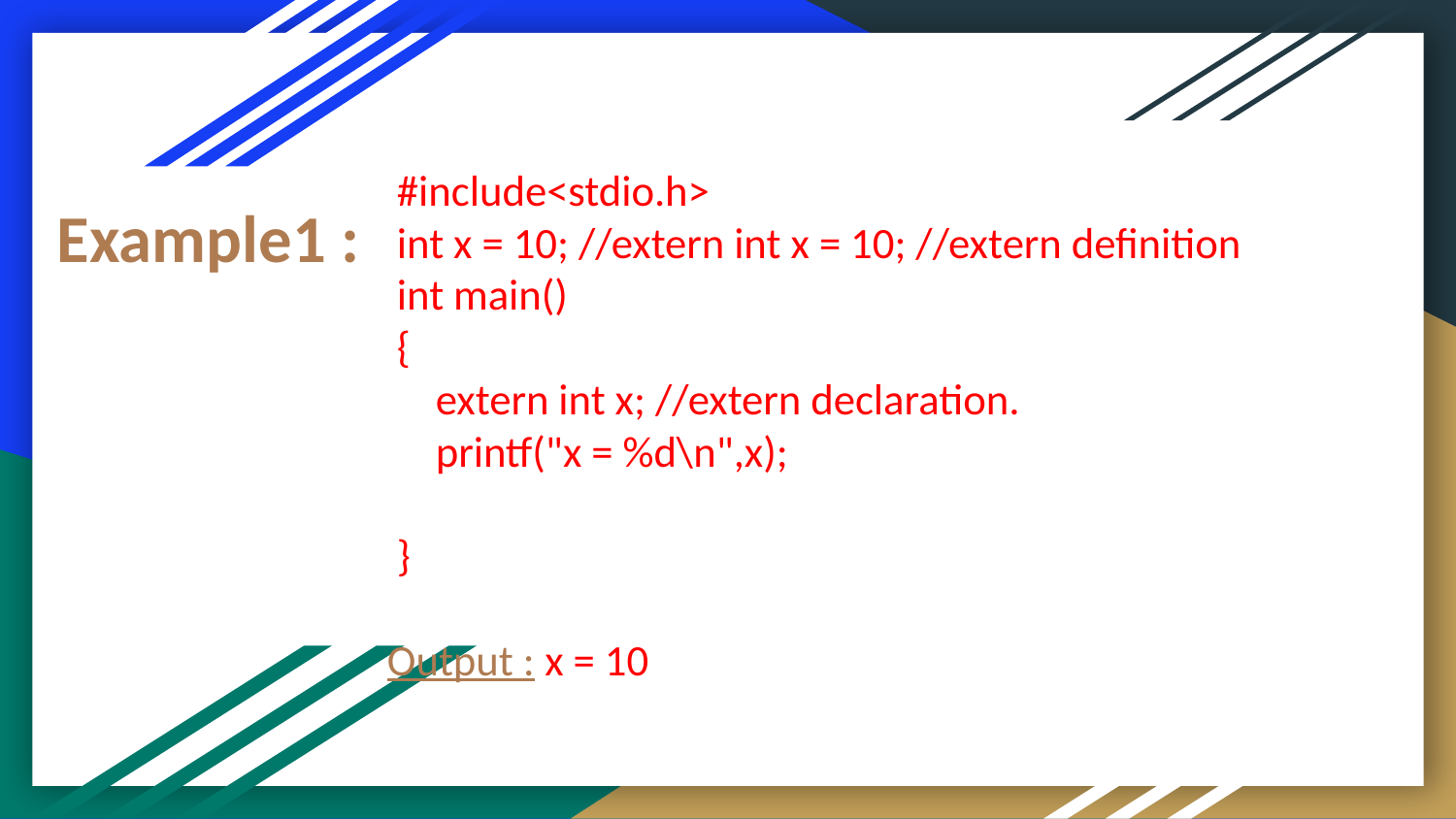

#include<stdio.h>
 int x = 10; //extern int x = 10; //extern definition
 int main()
 {
     extern int x; //extern declaration.
     printf("x = %d\n",x);

 }

Output : x = 10

# Example1 :